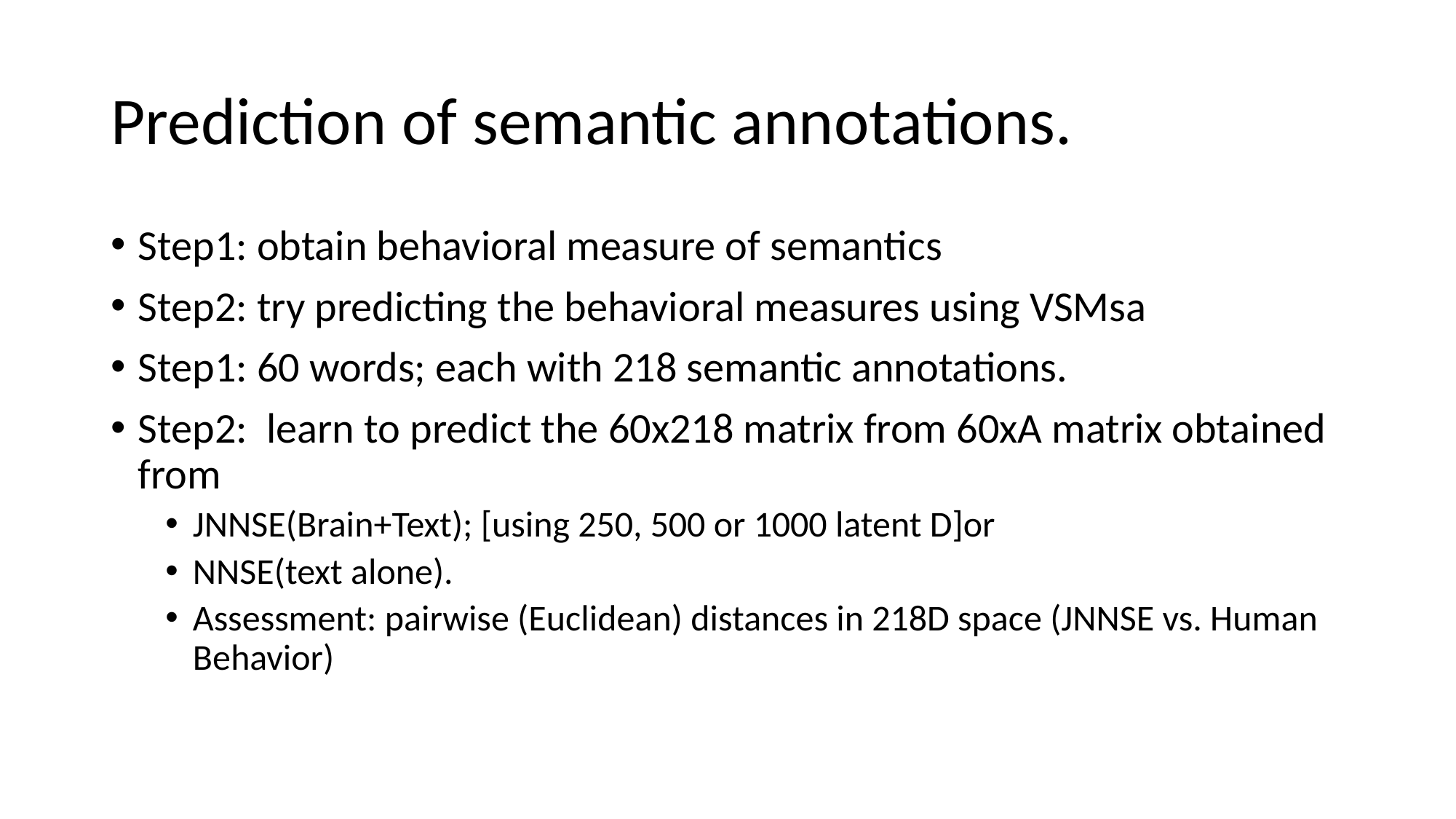

# Prediction of semantic annotations.
Step1: obtain behavioral measure of semantics
Step2: try predicting the behavioral measures using VSMsa
Step1: 60 words; each with 218 semantic annotations.
Step2:  learn to predict the 60x218 matrix from 60xA matrix obtained from
JNNSE(Brain+Text); [using 250, 500 or 1000 latent D]or
NNSE(text alone).
Assessment: pairwise (Euclidean) distances in 218D space (JNNSE vs. Human Behavior)